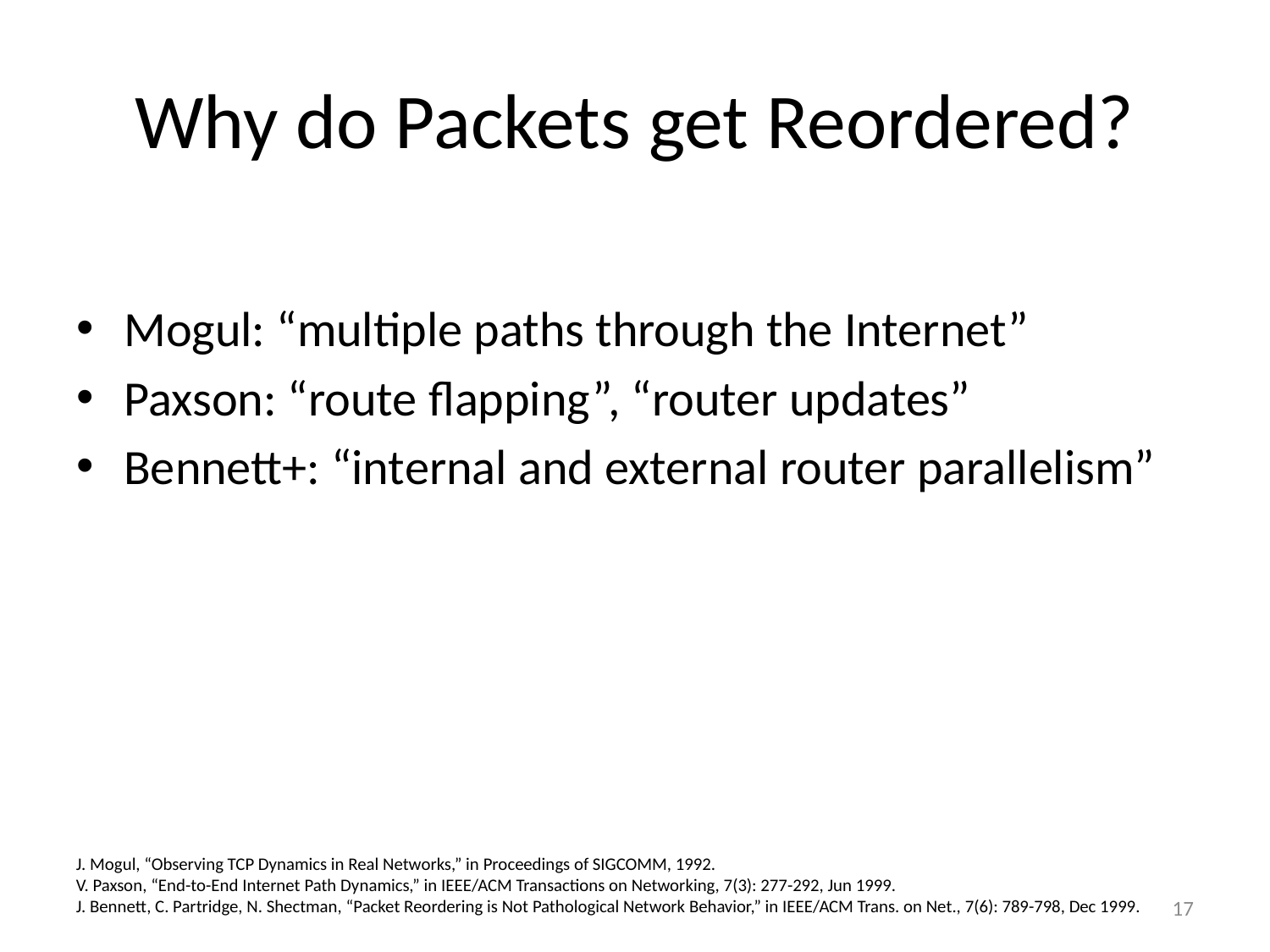

# Why do Packets get Reordered?

Mogul: “multiple paths through the Internet”
Paxson: “route flapping”, “router updates”
Bennett+: “internal and external router parallelism”

J. Mogul, “Observing TCP Dynamics in Real Networks,” in Proceedings of SIGCOMM, 1992.
V. Paxson, “End-to-End Internet Path Dynamics,” in IEEE/ACM Transactions on Networking, 7(3): 277-292, Jun 1999.
J. Bennett, C. Partridge, N. Shectman, “Packet Reordering is Not Pathological Network Behavior,” in IEEE/ACM Trans. on Net., 7(6): 789-798, Dec 1999.
17